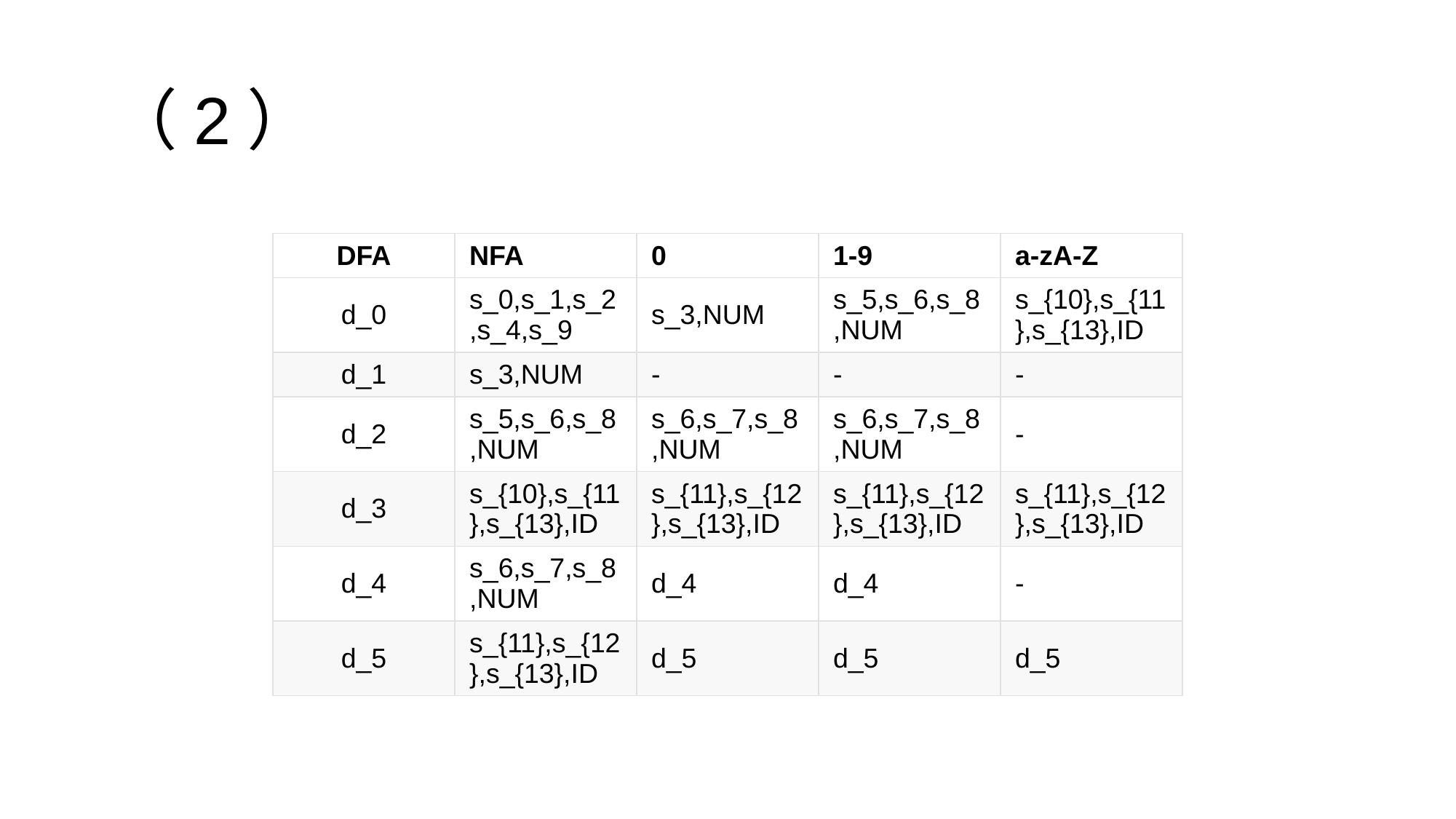

# （2）
| DFA | NFA | 0 | 1-9 | a-zA-Z |
| --- | --- | --- | --- | --- |
| d\_0 | s\_0,s\_1,s\_2,s\_4,s\_9 | s\_3,NUM | s\_5,s\_6,s\_8,NUM | s\_{10},s\_{11},s\_{13},ID |
| d\_1 | s\_3,NUM | - | - | - |
| d\_2 | s\_5,s\_6,s\_8,NUM | s\_6,s\_7,s\_8,NUM | s\_6,s\_7,s\_8,NUM | - |
| d\_3 | s\_{10},s\_{11},s\_{13},ID | s\_{11},s\_{12},s\_{13},ID | s\_{11},s\_{12},s\_{13},ID | s\_{11},s\_{12},s\_{13},ID |
| d\_4 | s\_6,s\_7,s\_8,NUM | d\_4 | d\_4 | - |
| d\_5 | s\_{11},s\_{12},s\_{13},ID | d\_5 | d\_5 | d\_5 |